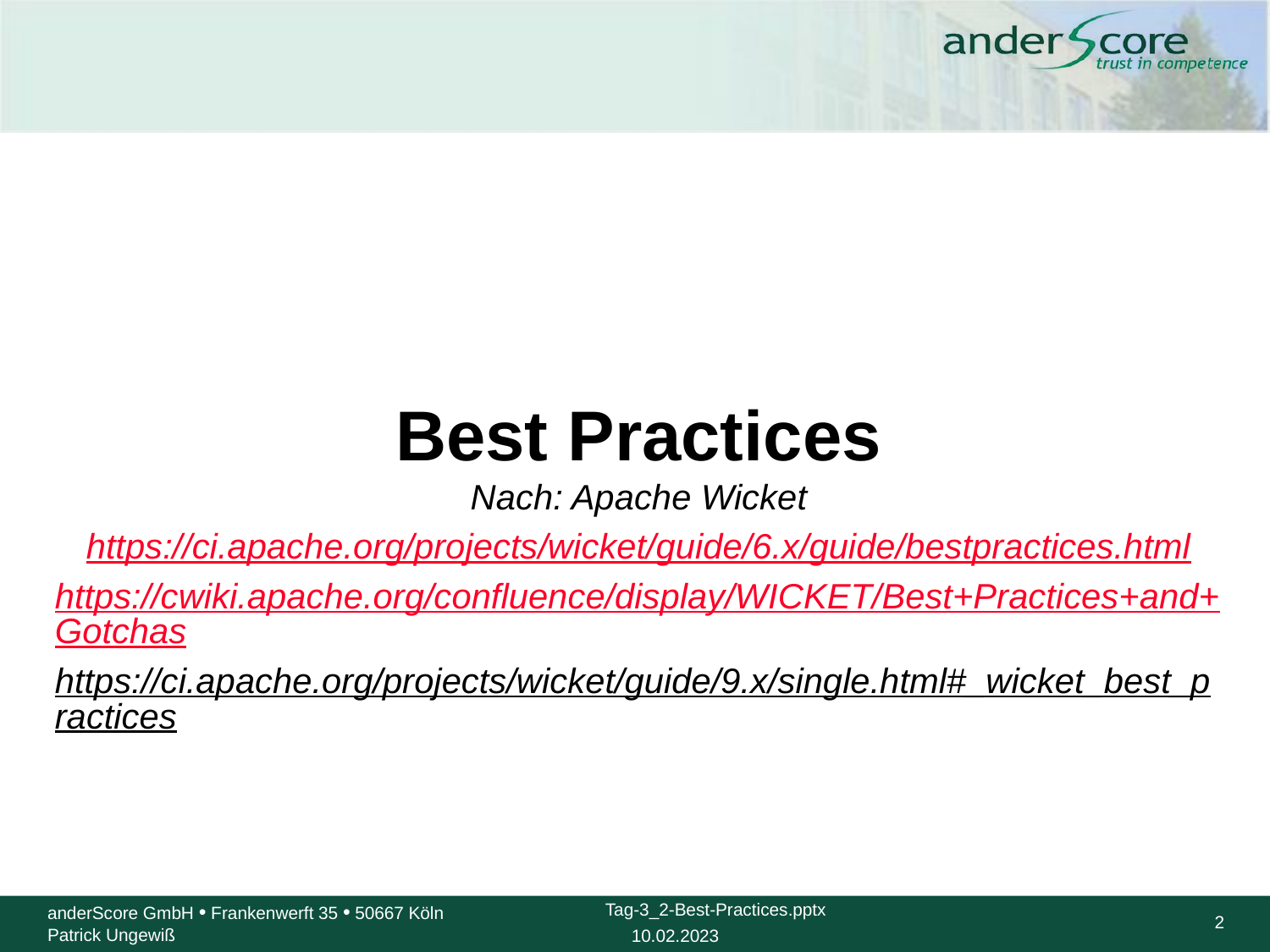

#

Best Practices
Nach: Apache Wicket
https://ci.apache.org/projects/wicket/guide/6.x/guide/bestpractices.html
https://cwiki.apache.org/confluence/display/WICKET/Best+Practices+and+Gotchas
https://ci.apache.org/projects/wicket/guide/9.x/single.html#_wicket_best_practices